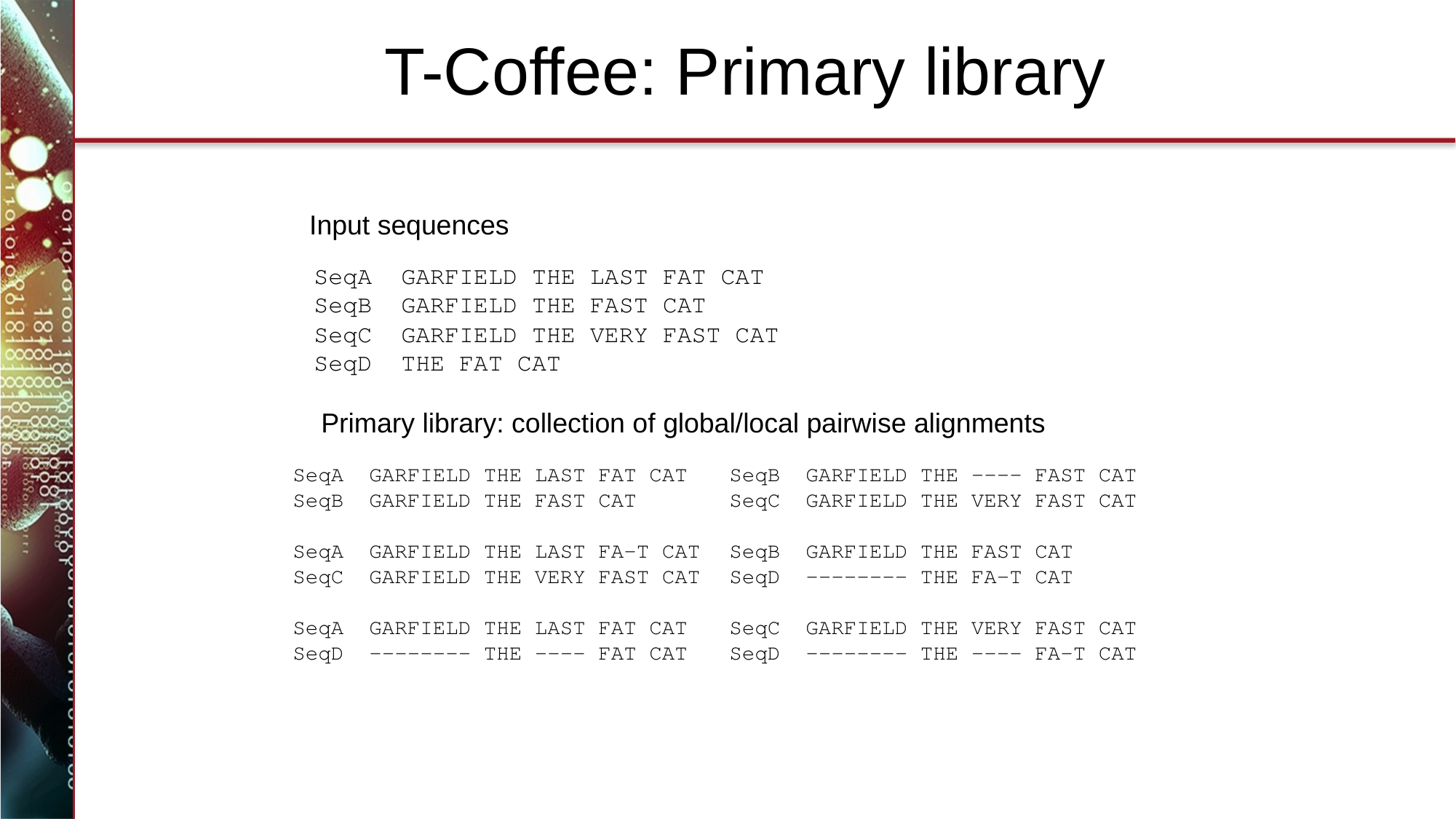

# T-Coffee: Primary library
Input sequences

SeqA  GARFIELD THE LAST FAT CAT
SeqB  GARFIELD THE FAST CAT
SeqC  GARFIELD THE VERY FAST CAT
SeqD  THE FAT CAT
Primary library: collection of global/local pairwise alignments
SeqA  GARFIELD THE LAST FAT CAT
SeqB  GARFIELD THE FAST CAT

SeqA  GARFIELD THE LAST FA-T CAT
SeqC  GARFIELD THE VERY FAST CAT

SeqA  GARFIELD THE LAST FAT CAT
SeqD  -------- THE ---- FAT CAT
SeqB  GARFIELD THE ---- FAST CAT
SeqC  GARFIELD THE VERY FAST CAT

SeqB  GARFIELD THE FAST CAT
SeqD  -------- THE FA-T CAT

SeqC  GARFIELD THE VERY FAST CAT
SeqD  -------- THE ---- FA-T CAT